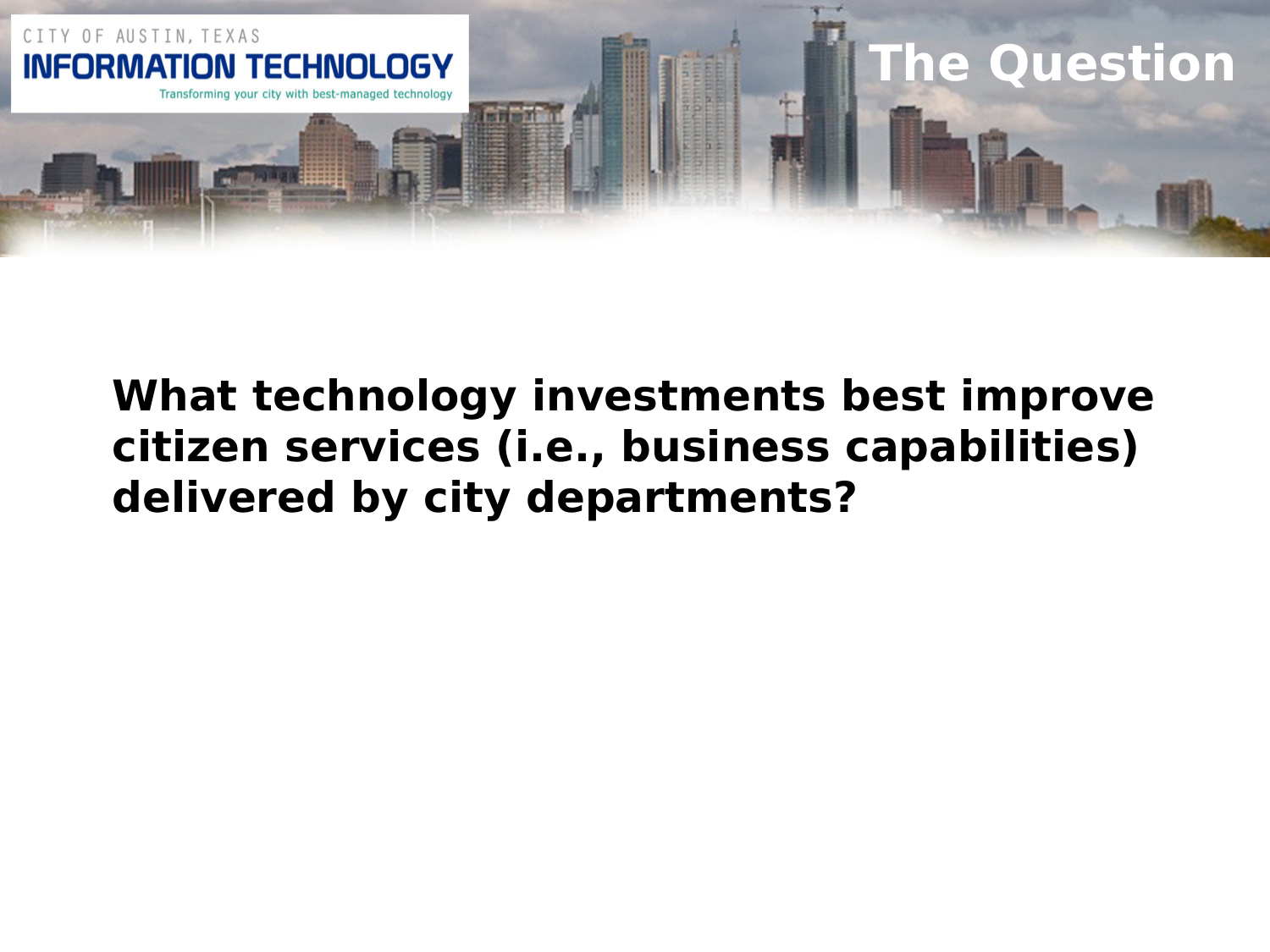

# The Question
What technology investments best improve citizen services (i.e., business capabilities) delivered by city departments?